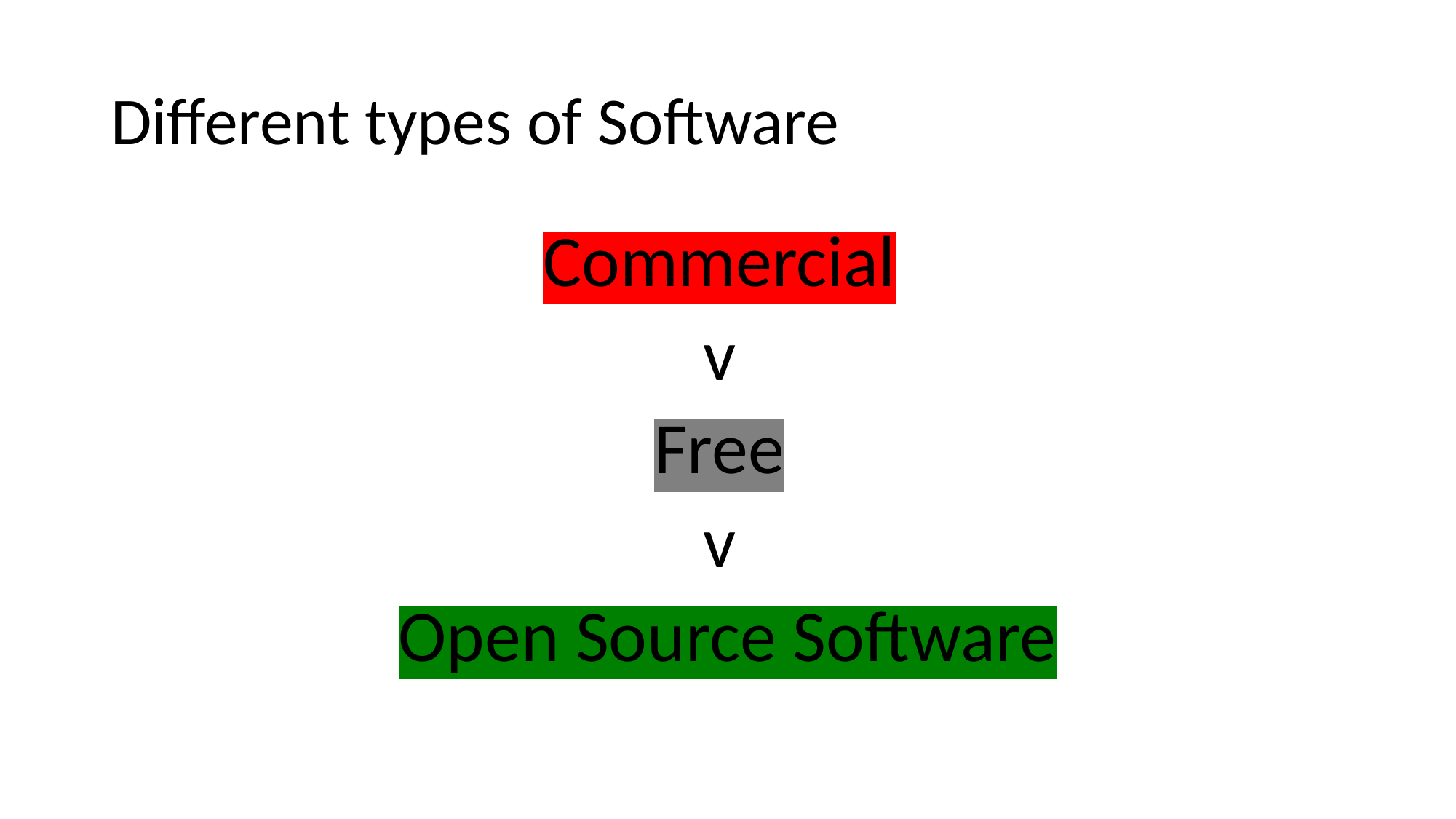

# Different types of Software
Commercial
v
Free
v
Open Source Software